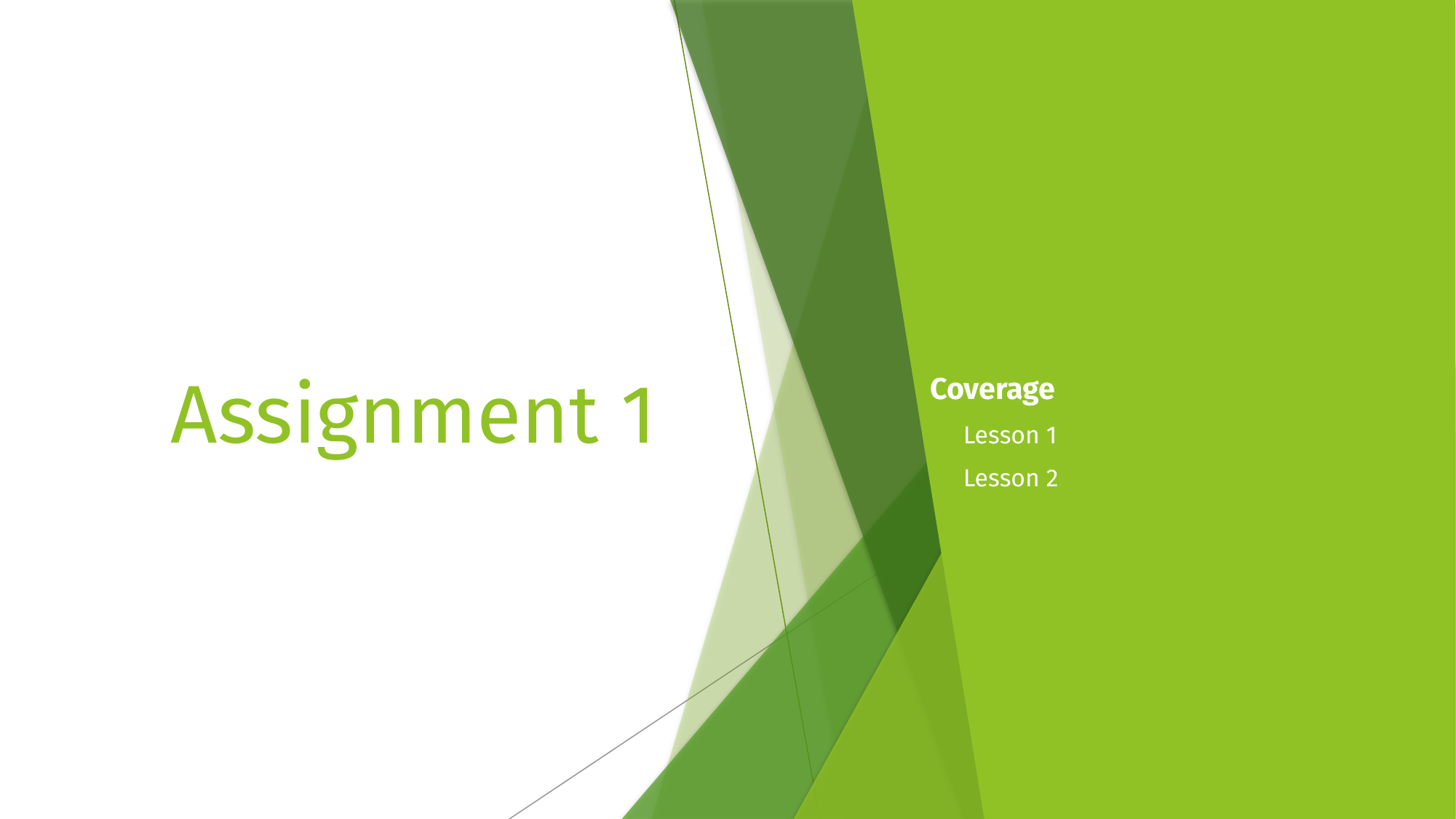

# Assignment 1
Coverage
Lesson 1
Lesson 2